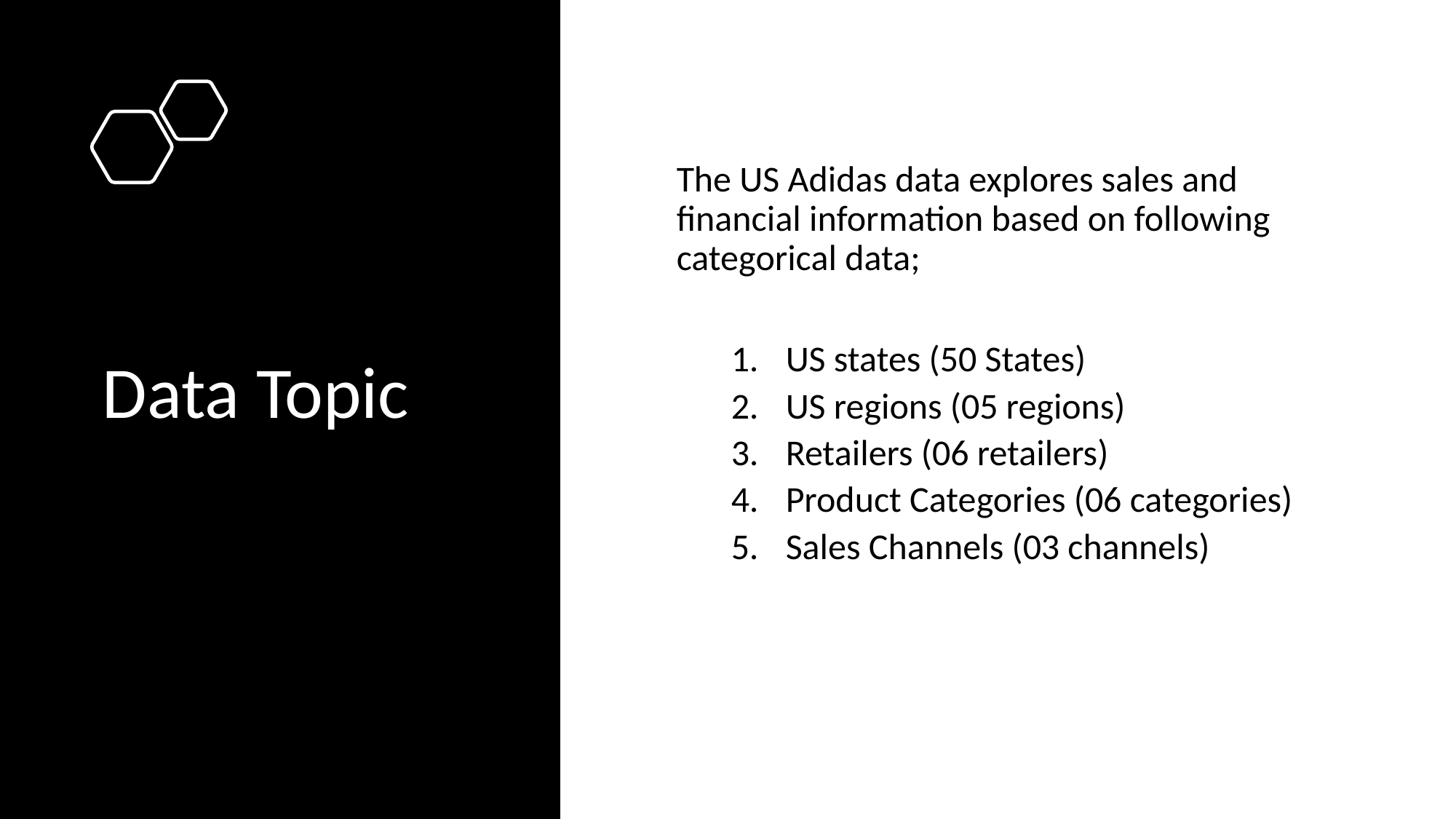

The US Adidas data explores sales and financial information based on following categorical data;

US states (50 States)
US regions (05 regions)
Retailers (06 retailers)
Product Categories (06 categories)
Sales Channels (03 channels)

# Data Topic